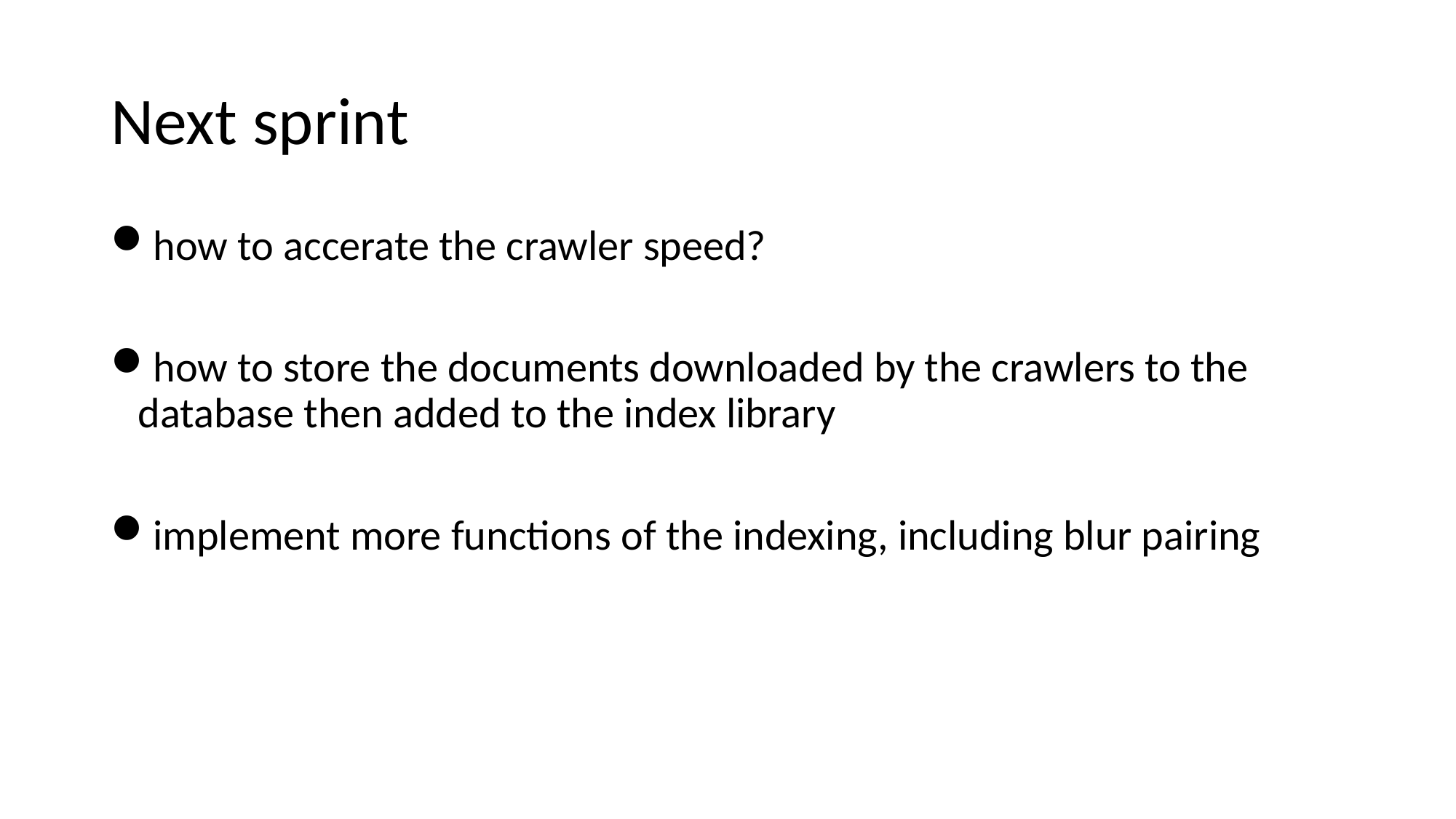

# Next sprint
how to accerate the crawler speed?

how to store the documents downloaded by the crawlers to the database then added to the index library

implement more functions of the indexing, including blur pairing